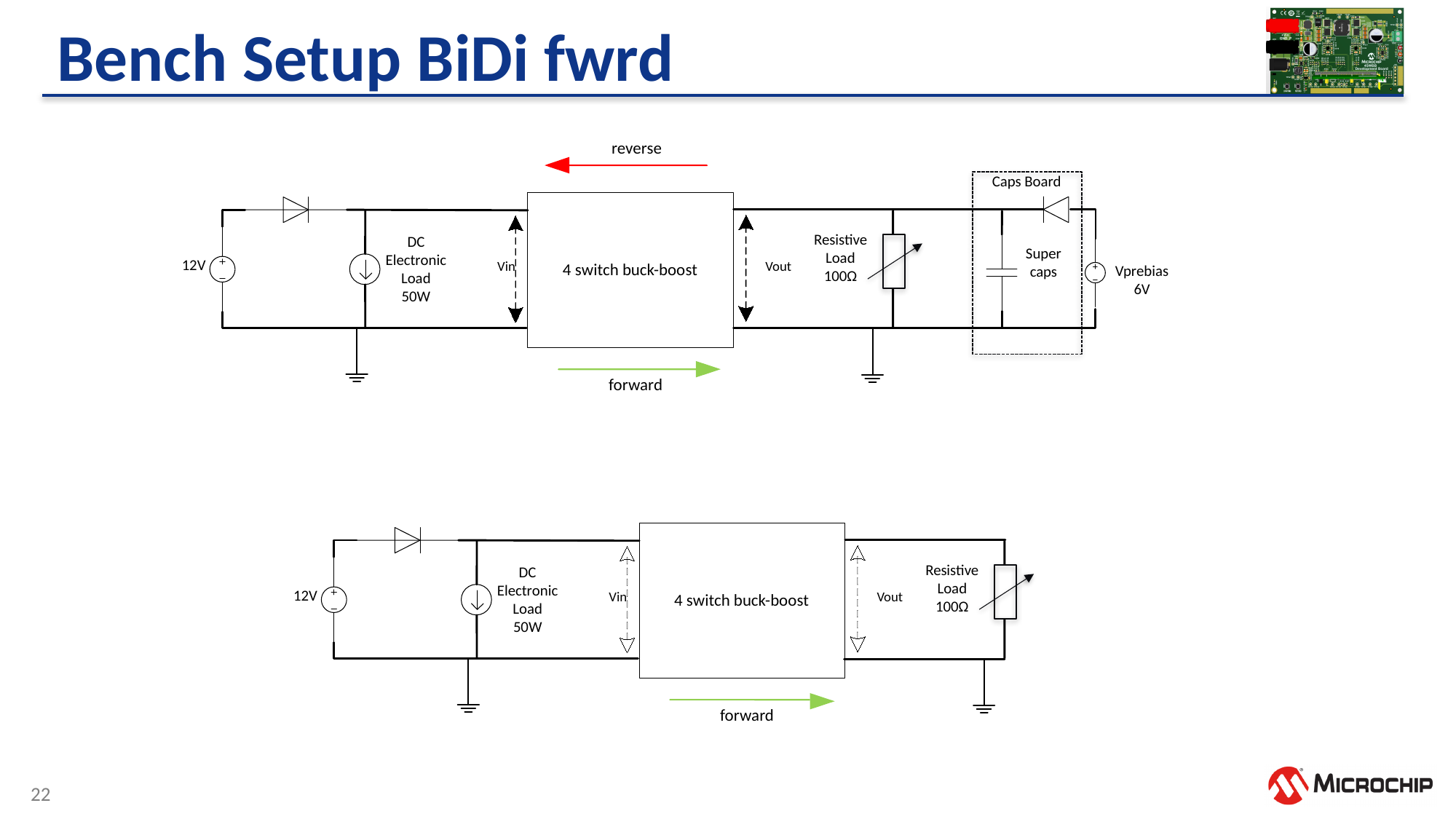

# Bench Setup BiDi fwrd
reverse

Caps Board

Resistive
Load
100Ω
DC
Electronic
Load
50W

Super
caps

12V

Vin
Vout
4 switch buck-boost

Vprebias
6V

forward

Resistive
Load
100Ω
DC
Electronic
Load
50W

12V

Vin
Vout
4 switch buck-boost

forward